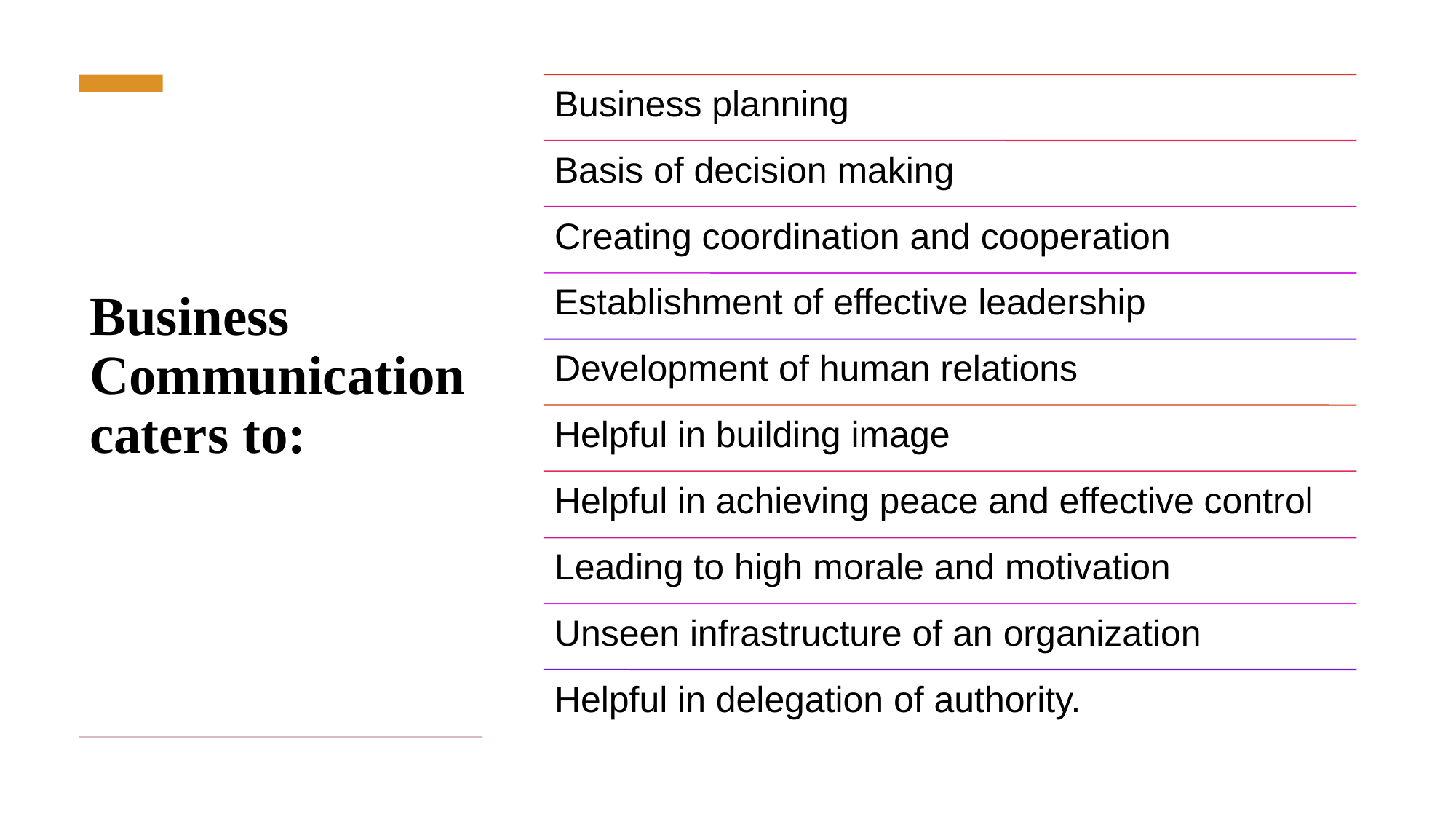

Business planning
Basis of decision making
Creating coordination and cooperation
Establishment of effective leadership
Development of human relations
Helpful in building image
Helpful in achieving peace and effective control
Leading to high morale and motivation
Unseen infrastructure of an organization
Helpful in delegation of authority.
# Business Communication caters to:

Prepared by : Tissa Wijesuriya
12